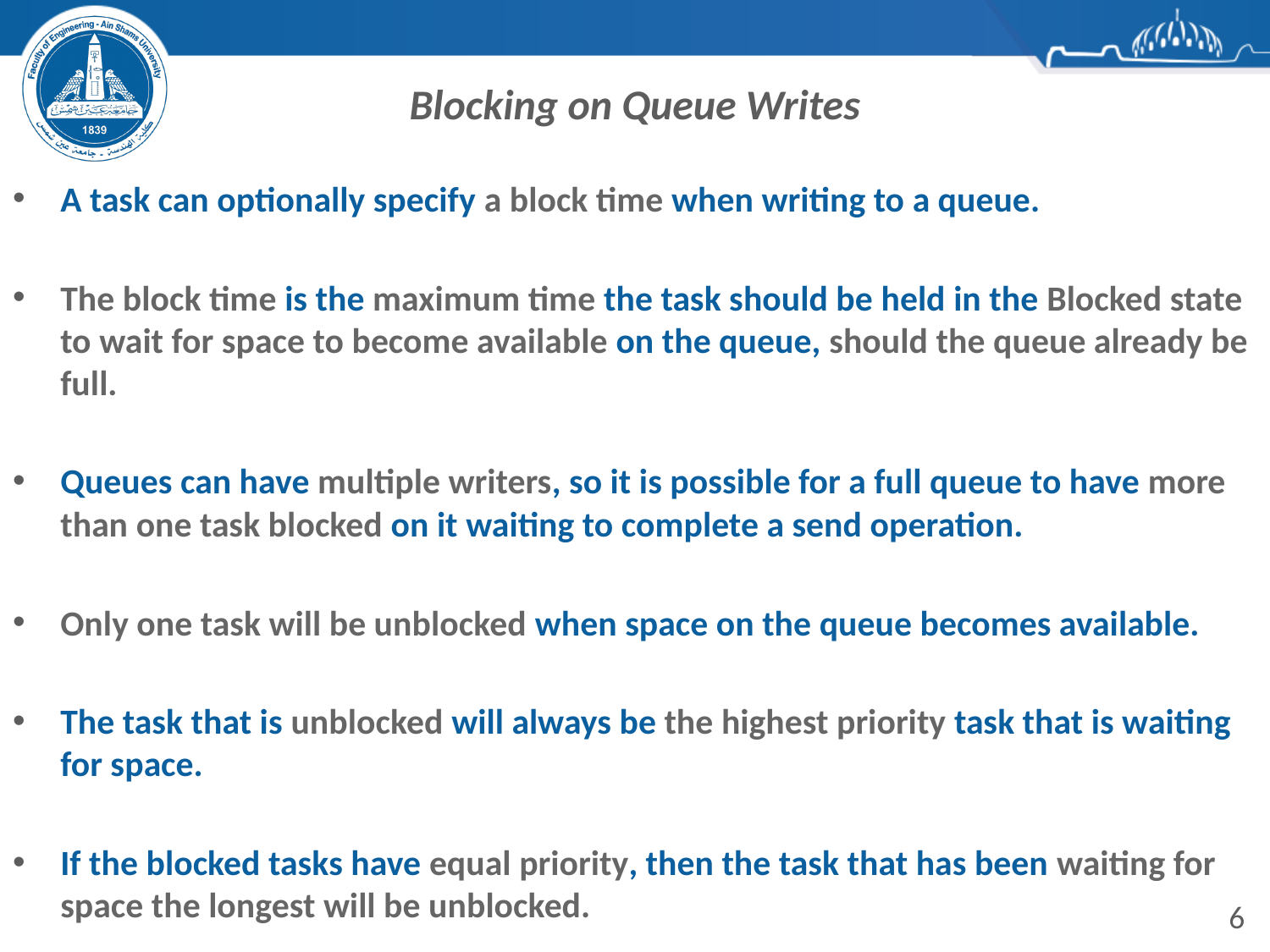

# Blocking on Queue Writes
A task can optionally specify a block time when writing to a queue.

The block time is the maximum time the task should be held in the Blocked state to wait for space to become available on the queue, should the queue already be full.

Queues can have multiple writers, so it is possible for a full queue to have more than one task blocked on it waiting to complete a send operation.

Only one task will be unblocked when space on the queue becomes available.

The task that is unblocked will always be the highest priority task that is waiting for space.

If the blocked tasks have equal priority, then the task that has been waiting for space the longest will be unblocked.